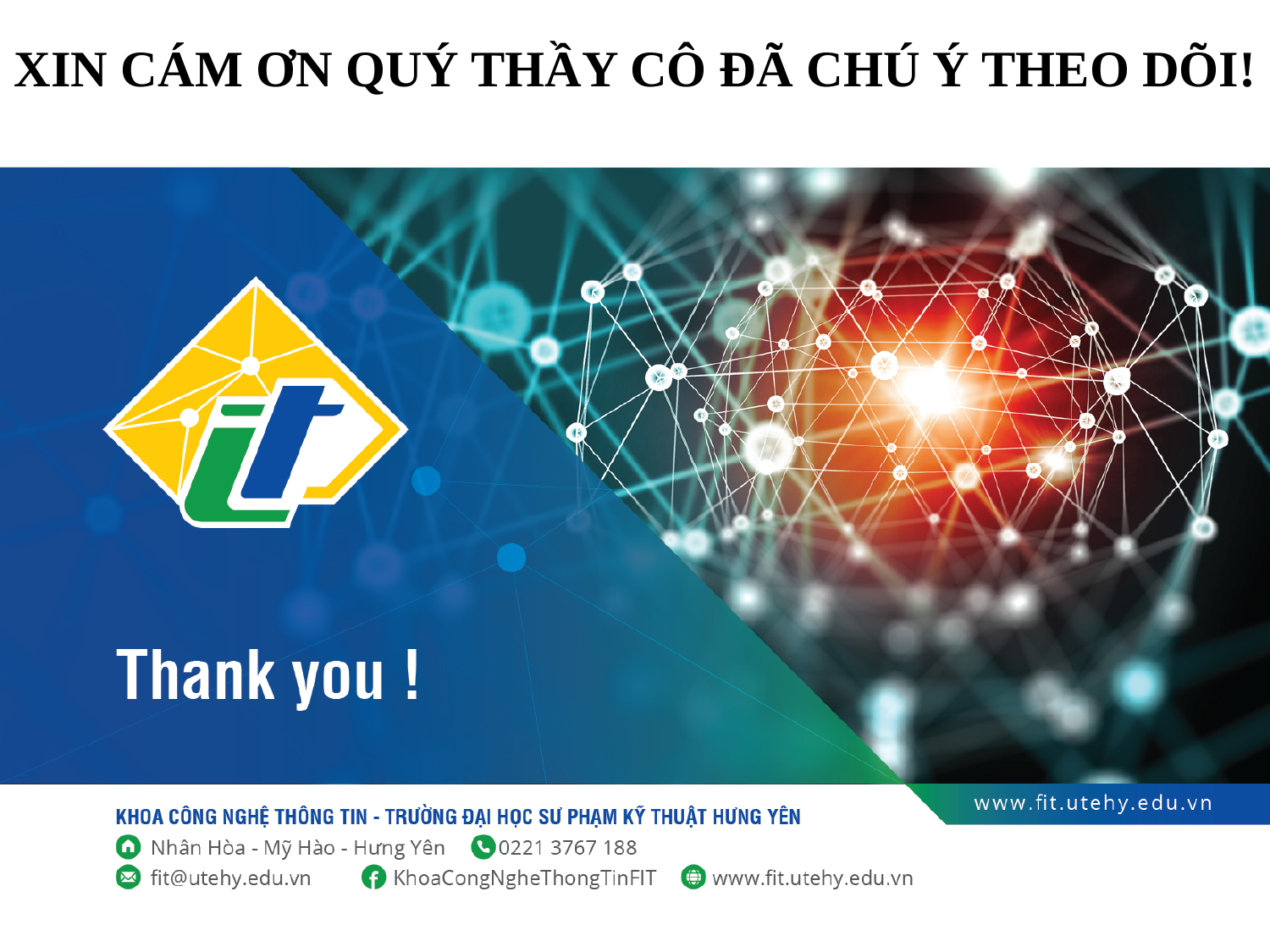

XIN CÁM ƠN QUÝ THẦY CÔ ĐÃ CHÚ Ý THEO DÕI!